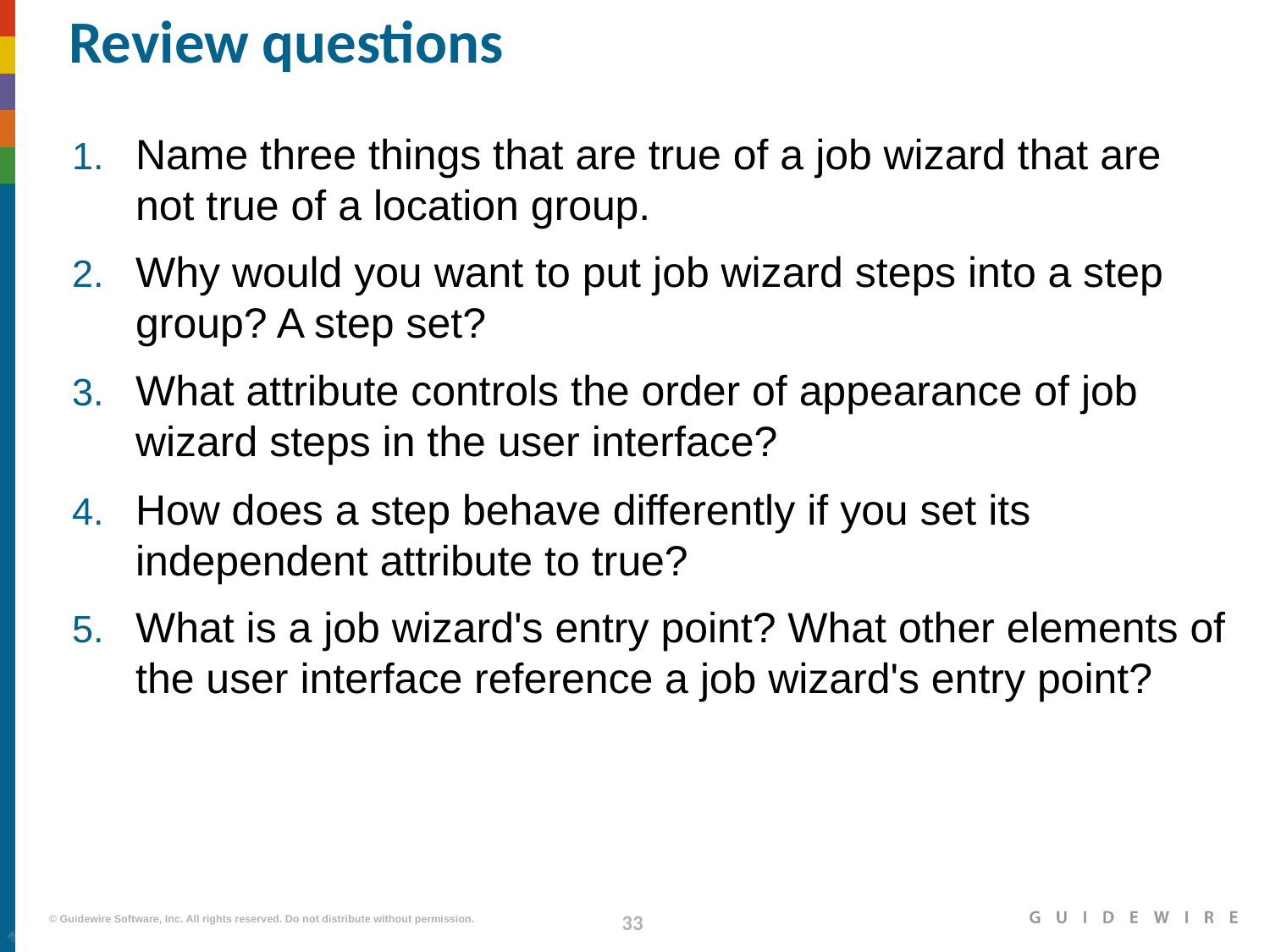

# Review questions
Name three things that are true of a job wizard that are not true of a location group.
Why would you want to put job wizard steps into a step group? A step set?
What attribute controls the order of appearance of job wizard steps in the user interface?
How does a step behave differently if you set its independent attribute to true?
What is a job wizard's entry point? What other elements of the user interface reference a job wizard's entry point?